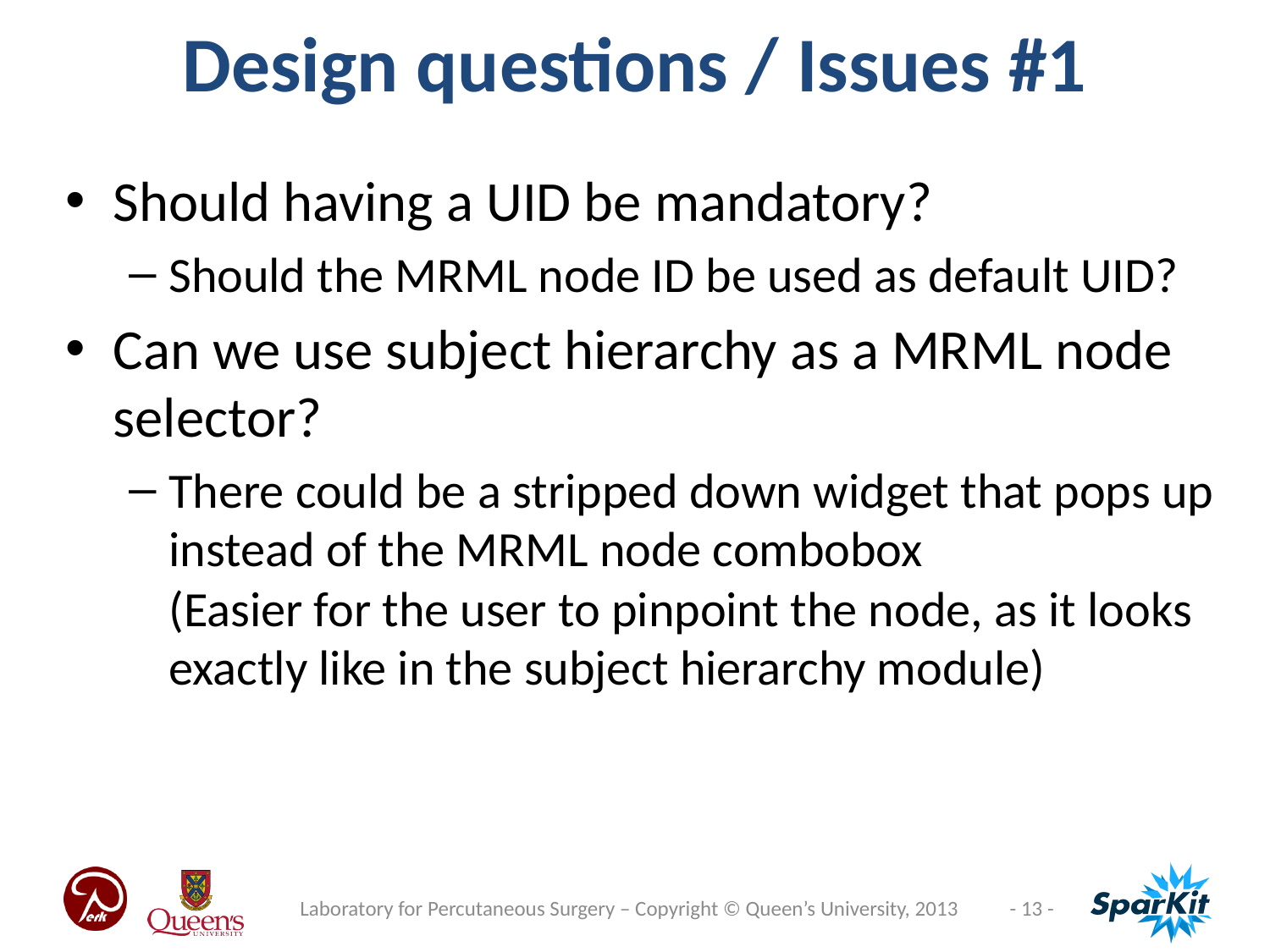

Design questions / Issues #1
Should having a UID be mandatory?
Should the MRML node ID be used as default UID?
Can we use subject hierarchy as a MRML node selector?
There could be a stripped down widget that pops up instead of the MRML node combobox
(Easier for the user to pinpoint the node, as it looks exactly like in the subject hierarchy module)
Laboratory for Percutaneous Surgery – Copyright © Queen’s University, 2013
- 13 -